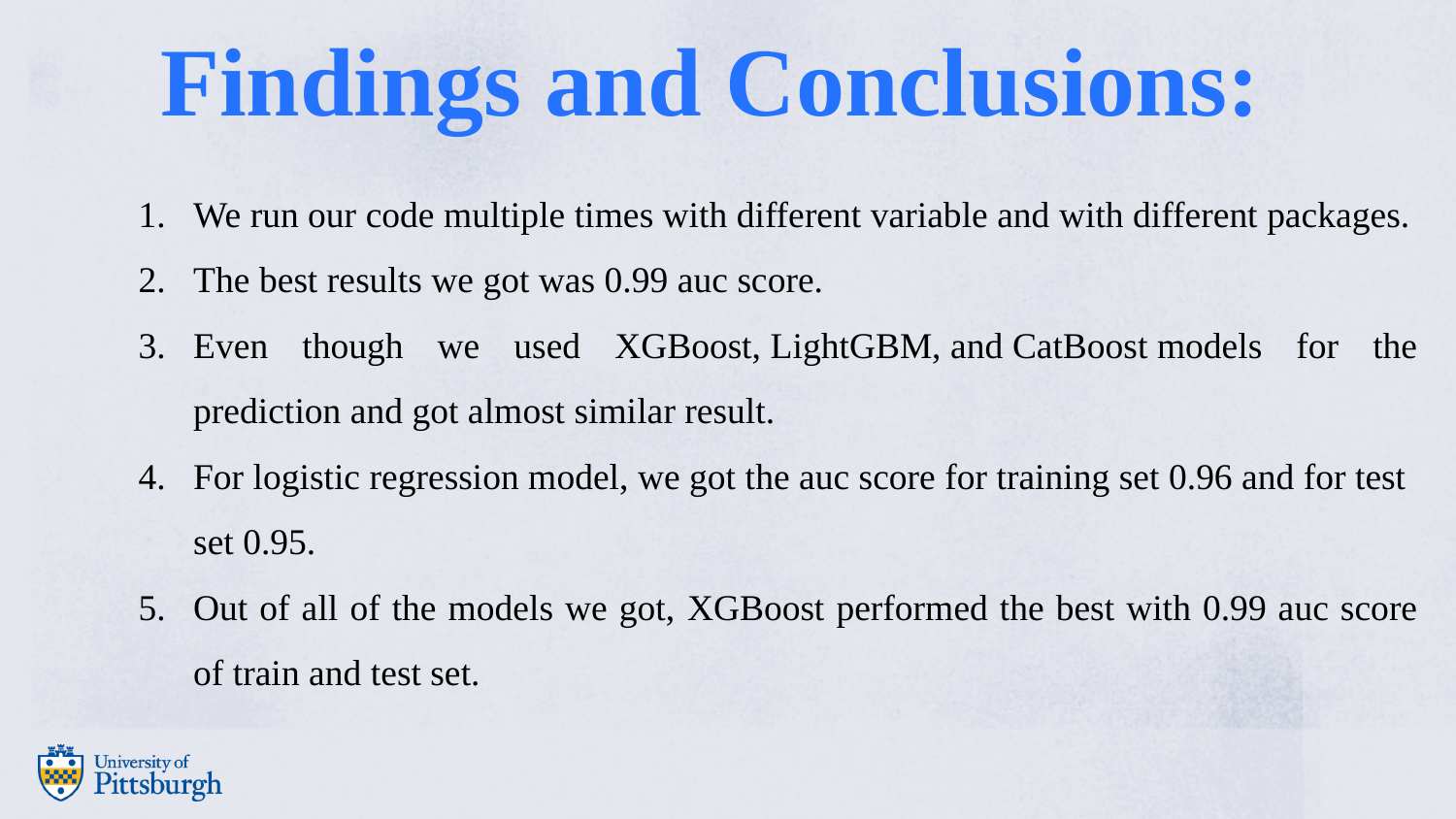

# Findings and Conclusions:
We run our code multiple times with different variable and with different packages.
The best results we got was 0.99 auc score.
Even though we used XGBoost, LightGBM, and CatBoost models for the prediction and got almost similar result.
For logistic regression model, we got the auc score for training set 0.96 and for test set 0.95.
Out of all of the models we got, XGBoost performed the best with 0.99 auc score of train and test set.